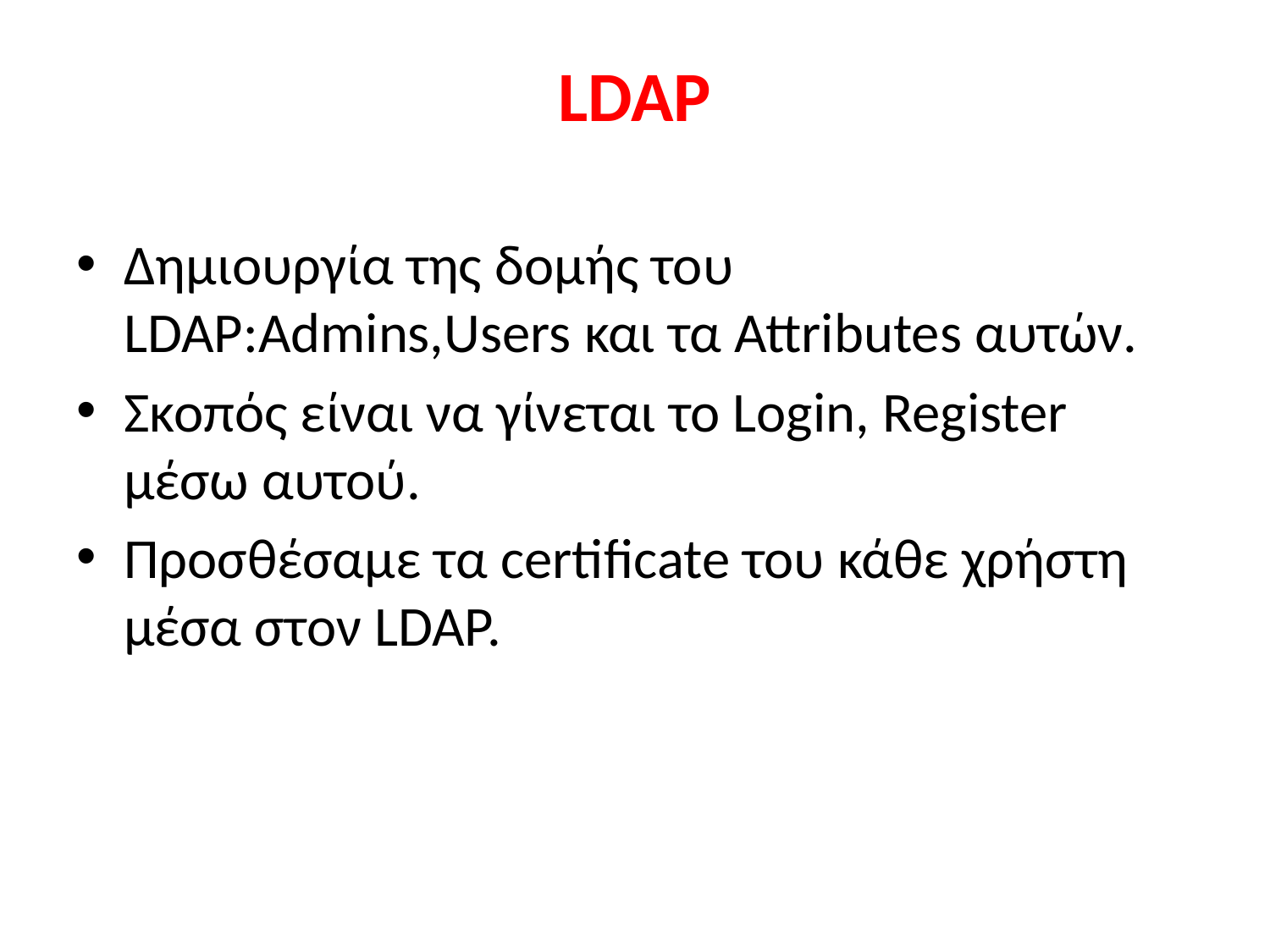

# LDAP
Δημιουργία της δομής του LDAP:Admins,Users και τα Attributes αυτών.
Σκοπός είναι να γίνεται το Login, Register μέσω αυτού.
Προσθέσαμε τα certificate του κάθε χρήστη μέσα στον LDAP.